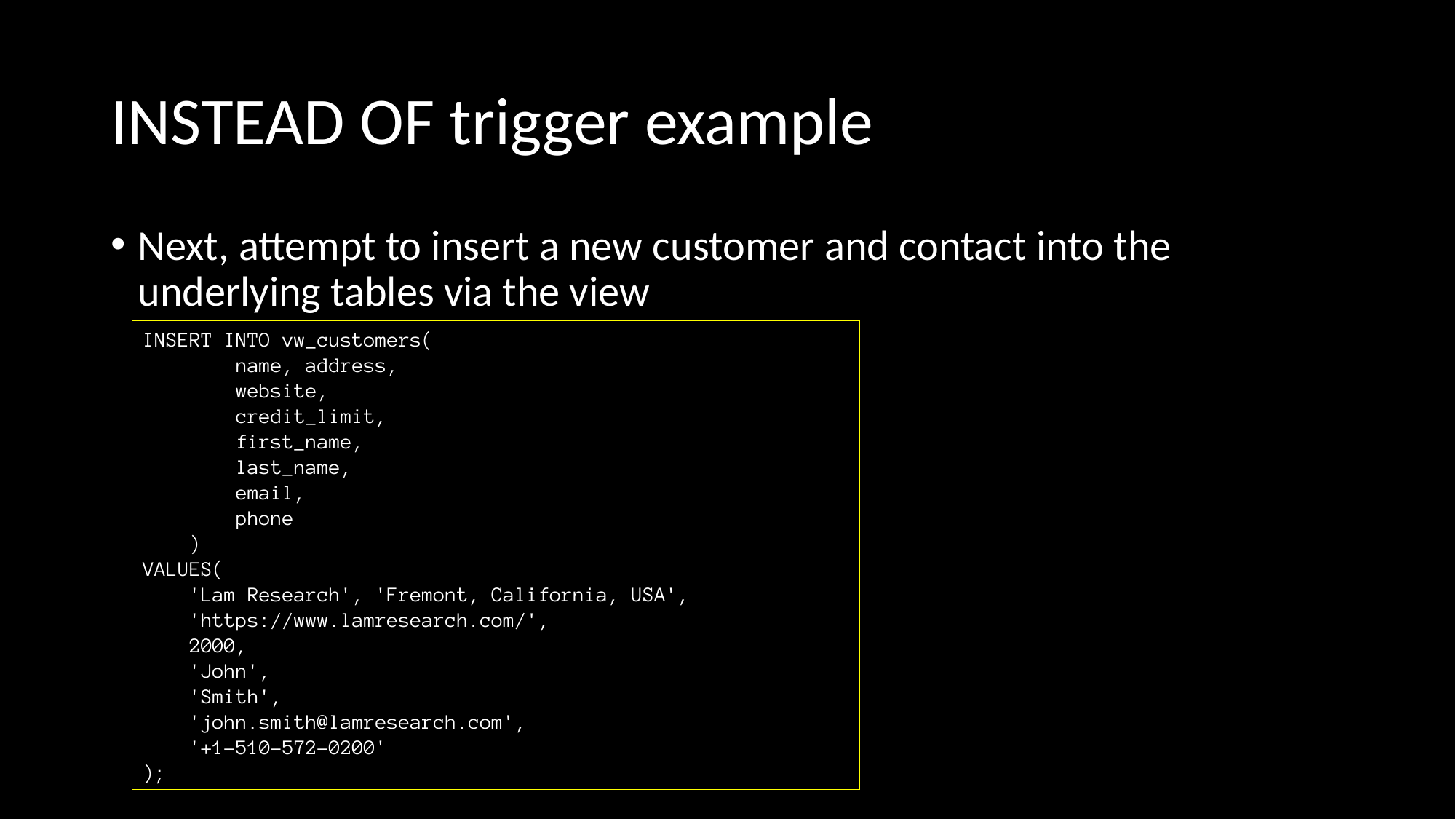

# INSTEAD OF trigger example
Next, attempt to insert a new customer and contact into the underlying tables via the view
INSERT INTO vw_customers(
        name, address,
        website,
        credit_limit,
        first_name,
        last_name,
        email,
        phone
    )
VALUES(
    'Lam Research', 'Fremont, California, USA',
    'https://www.lamresearch.com/',
    2000,
    'John',
    'Smith',
    'john.smith@lamresearch.com',
    '+1-510-572-0200'
);